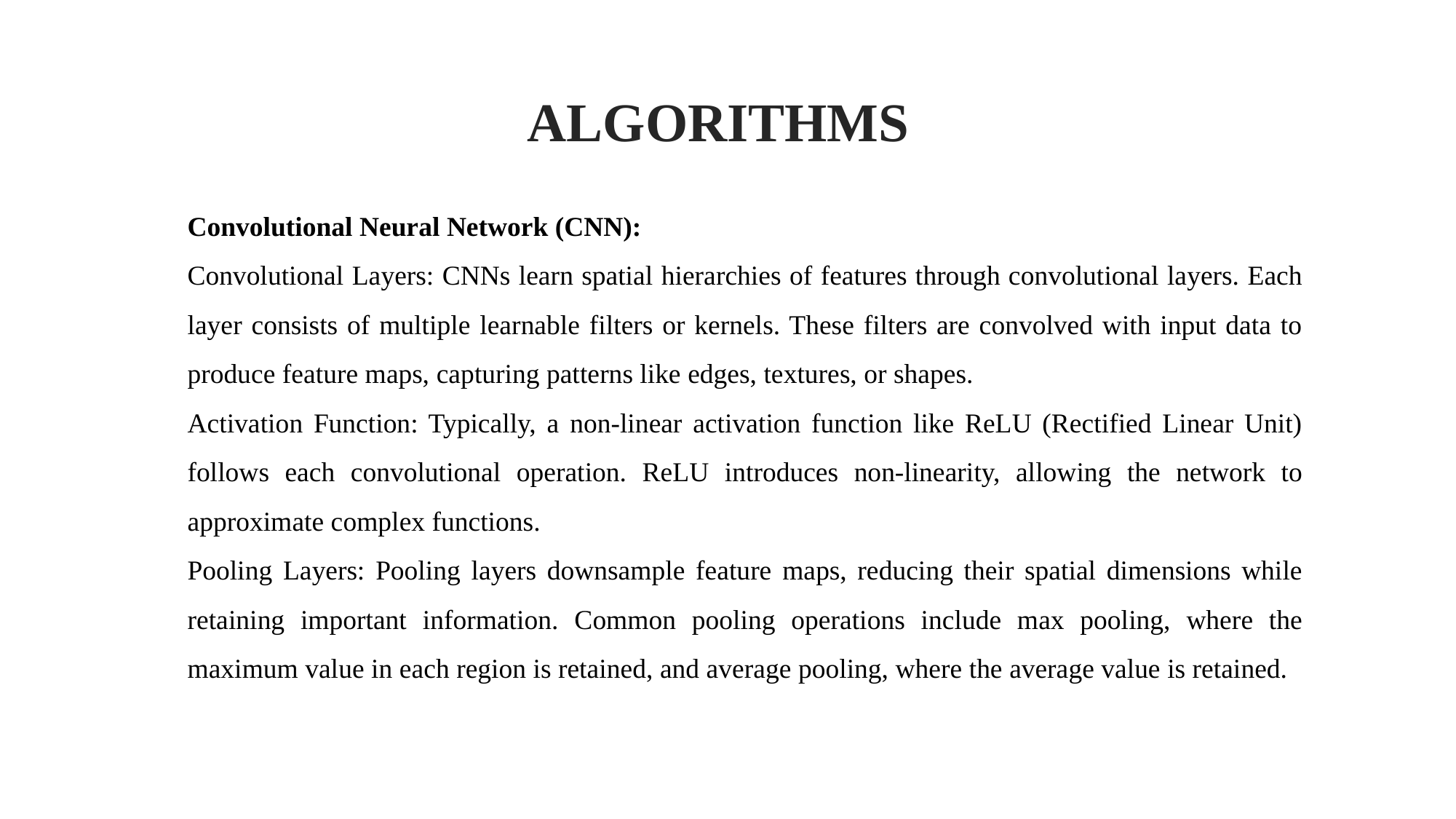

ALGORITHMS
Convolutional Neural Network (CNN):
Convolutional Layers: CNNs learn spatial hierarchies of features through convolutional layers. Each layer consists of multiple learnable filters or kernels. These filters are convolved with input data to produce feature maps, capturing patterns like edges, textures, or shapes.
Activation Function: Typically, a non-linear activation function like ReLU (Rectified Linear Unit) follows each convolutional operation. ReLU introduces non-linearity, allowing the network to approximate complex functions.
Pooling Layers: Pooling layers downsample feature maps, reducing their spatial dimensions while retaining important information. Common pooling operations include max pooling, where the maximum value in each region is retained, and average pooling, where the average value is retained.